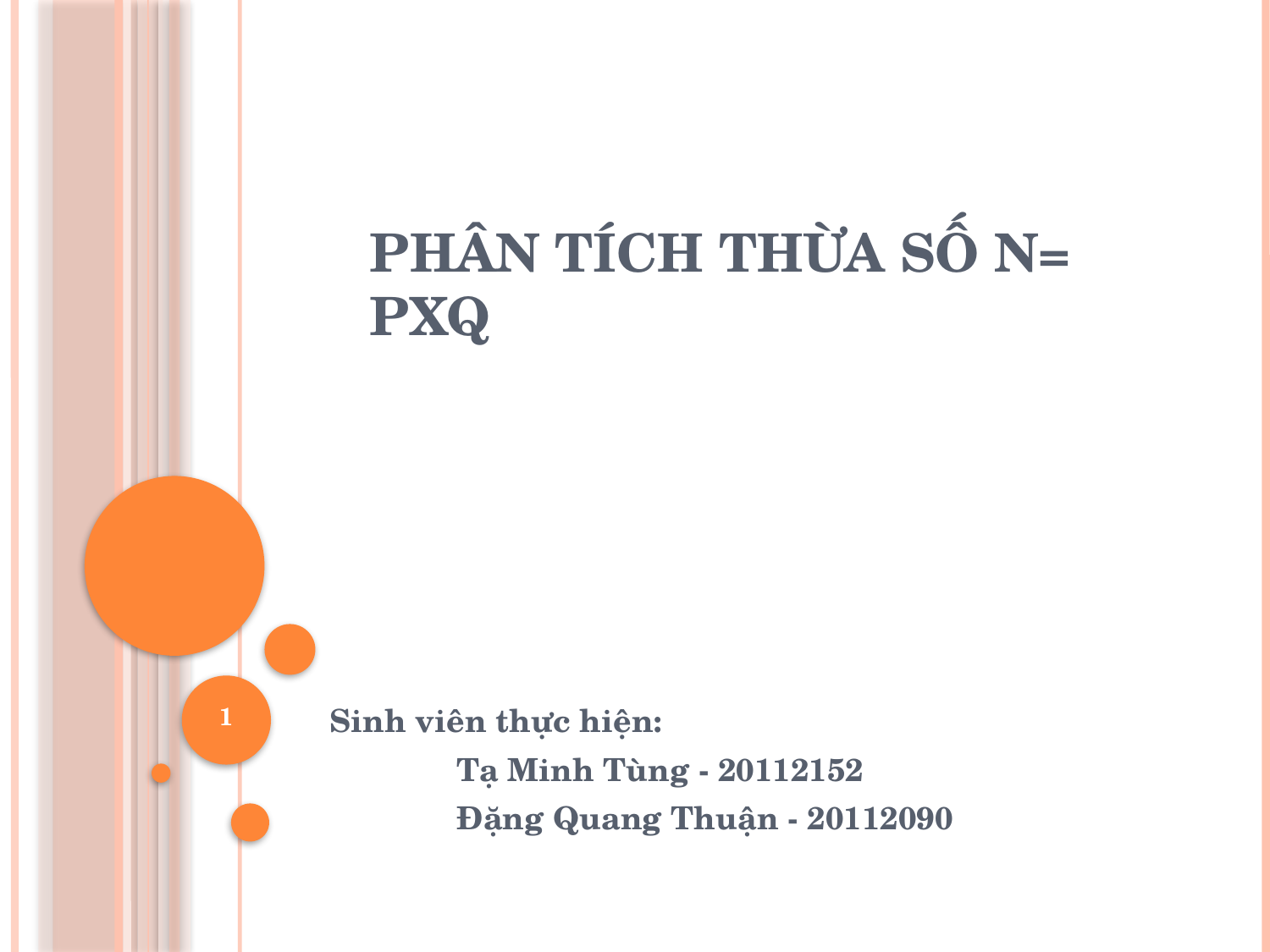

# Phân Tích Thừa số N= pxq
1
Sinh viên thực hiện:
	Tạ Minh Tùng - 20112152
	Đặng Quang Thuận - 20112090